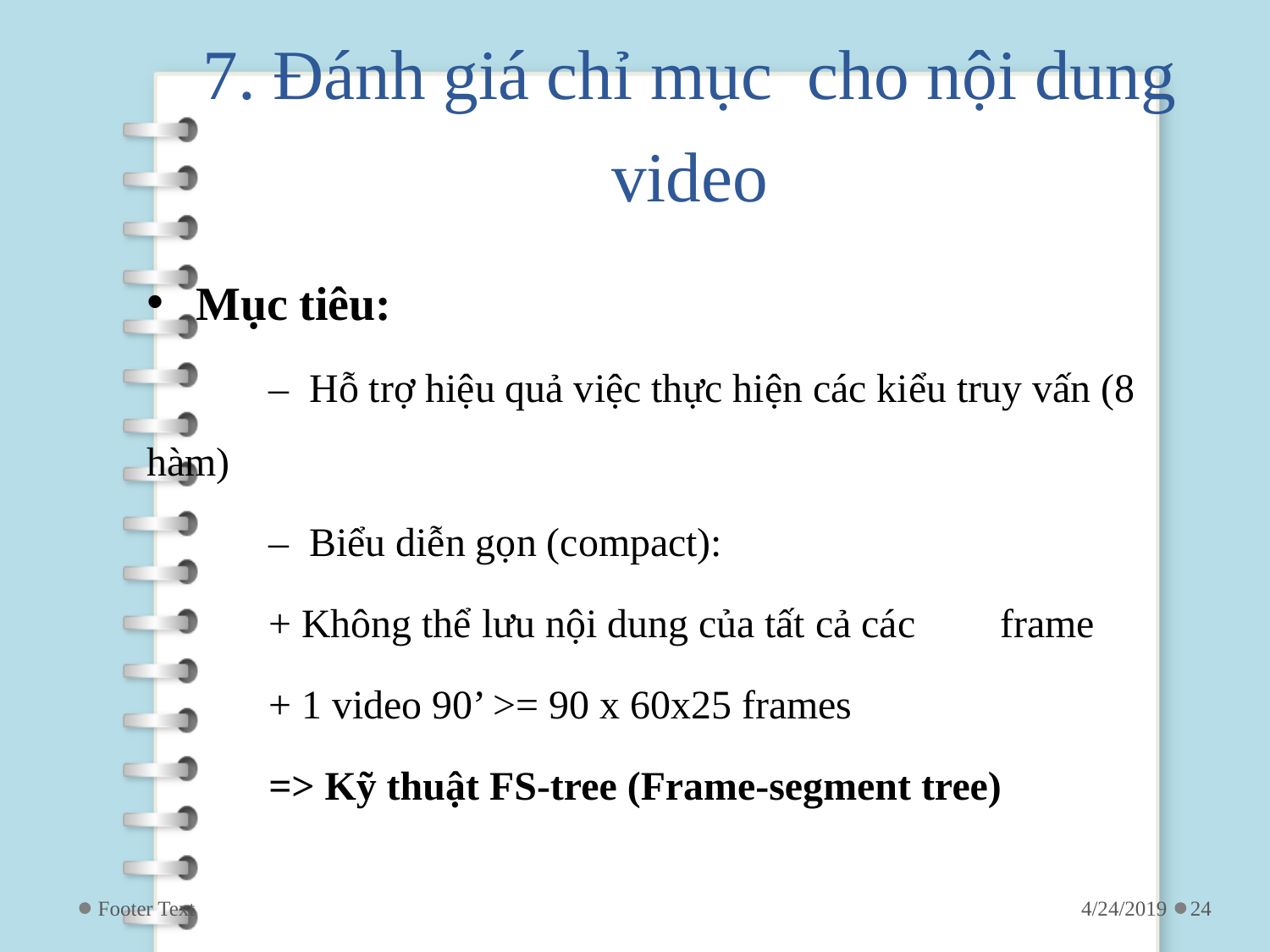

# 7. Đánh giá chỉ mục  cho nội dung video
Mục tiêu:
	–  Hỗ trợ hiệu quả việc thực hiện các kiểu truy vấn (8 hàm)
	–  Biểu diễn gọn (compact):
		+ Không thể lưu nội dung của tất cả các 	frame
		+ 1 video 90’ >= 90 x 60x25 frames
	=> Kỹ thuật FS-tree (Frame-segment tree)

Footer Text
4/24/2019
24